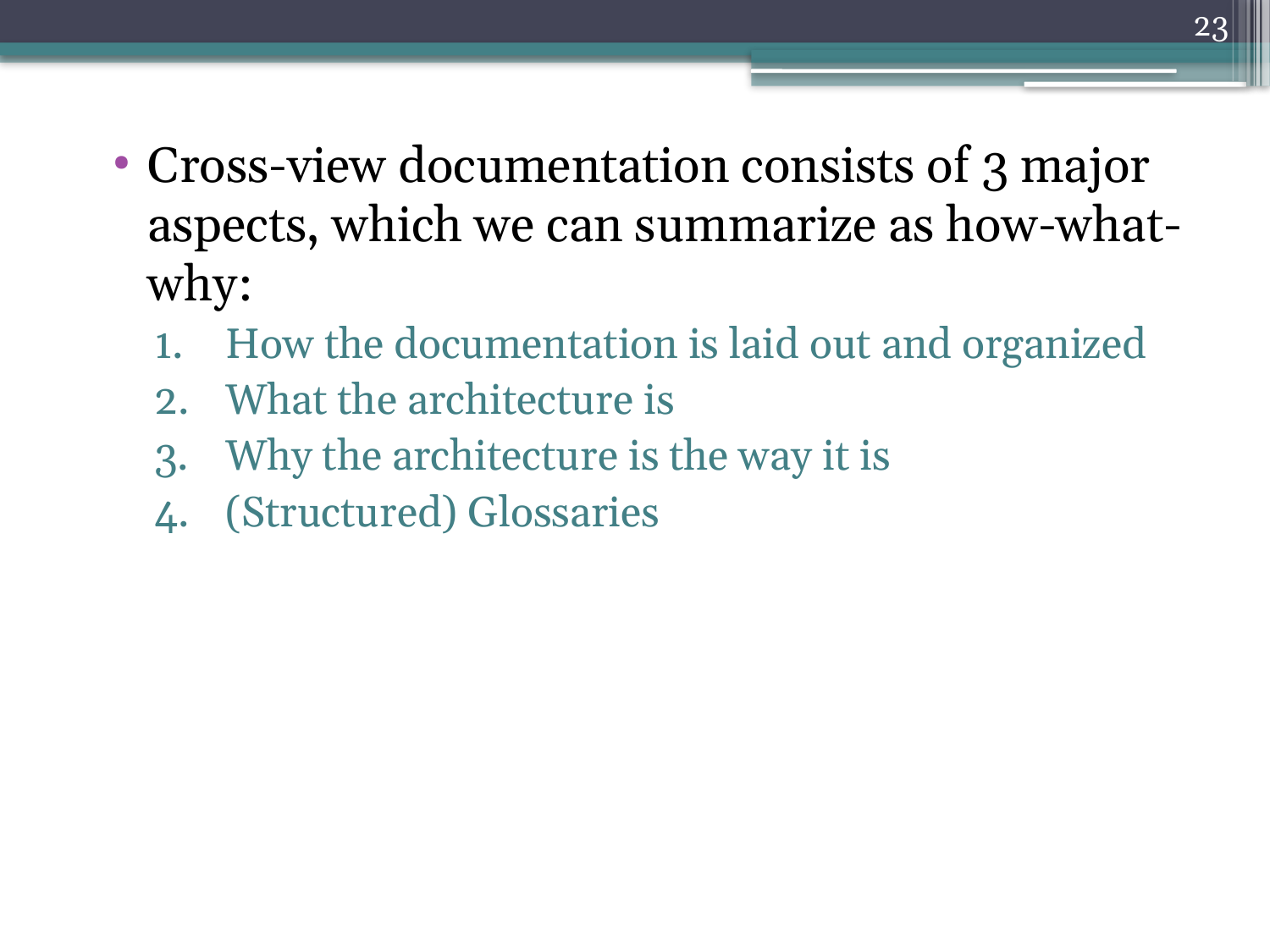

23
Cross-view documentation consists of 3 major aspects, which we can summarize as how-what-why:
How the documentation is laid out and organized
What the architecture is
Why the architecture is the way it is
(Structured) Glossaries